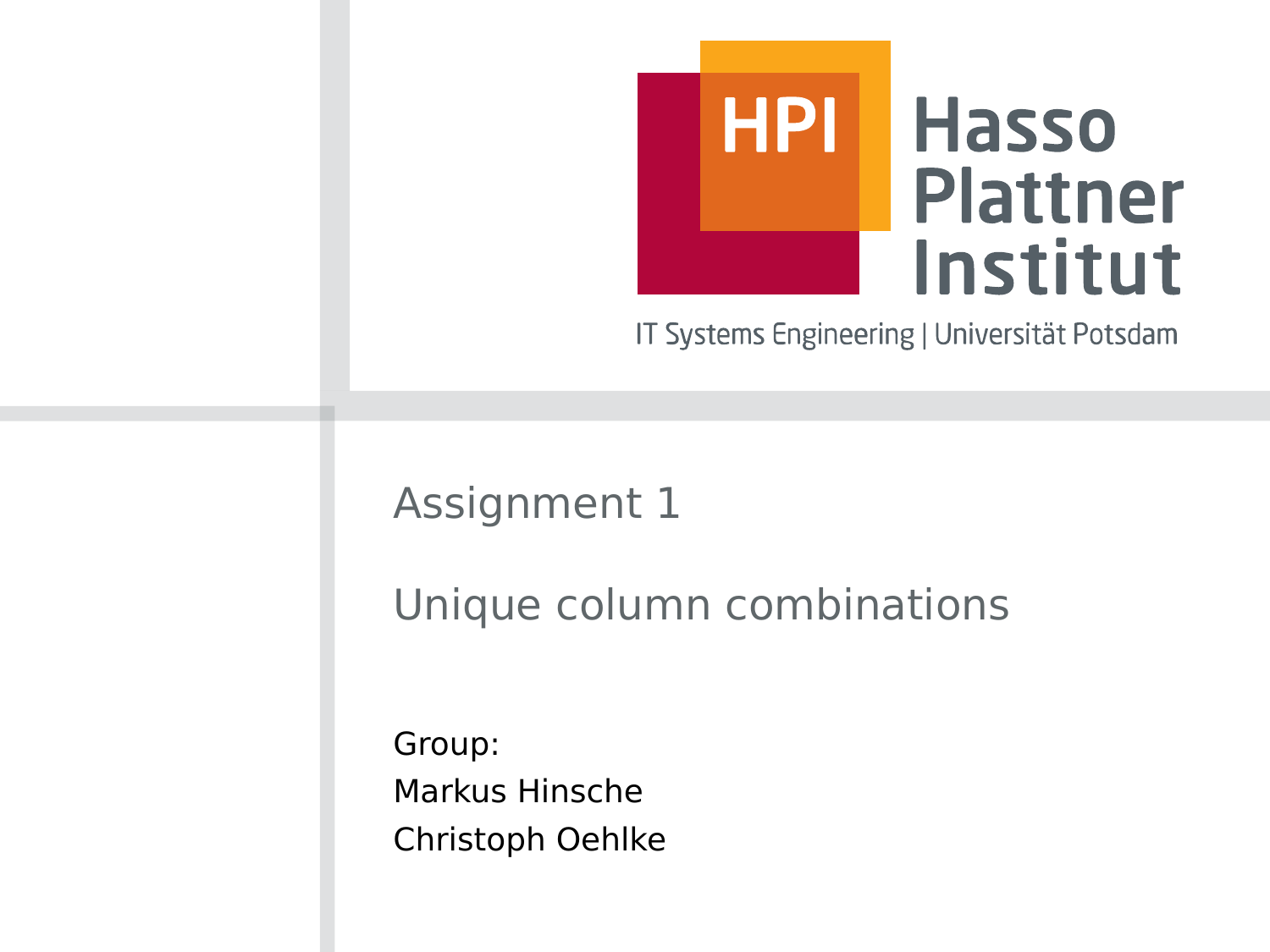

# Assignment 1 Unique column combinations

Group:
Markus Hinsche
Christoph Oehlke